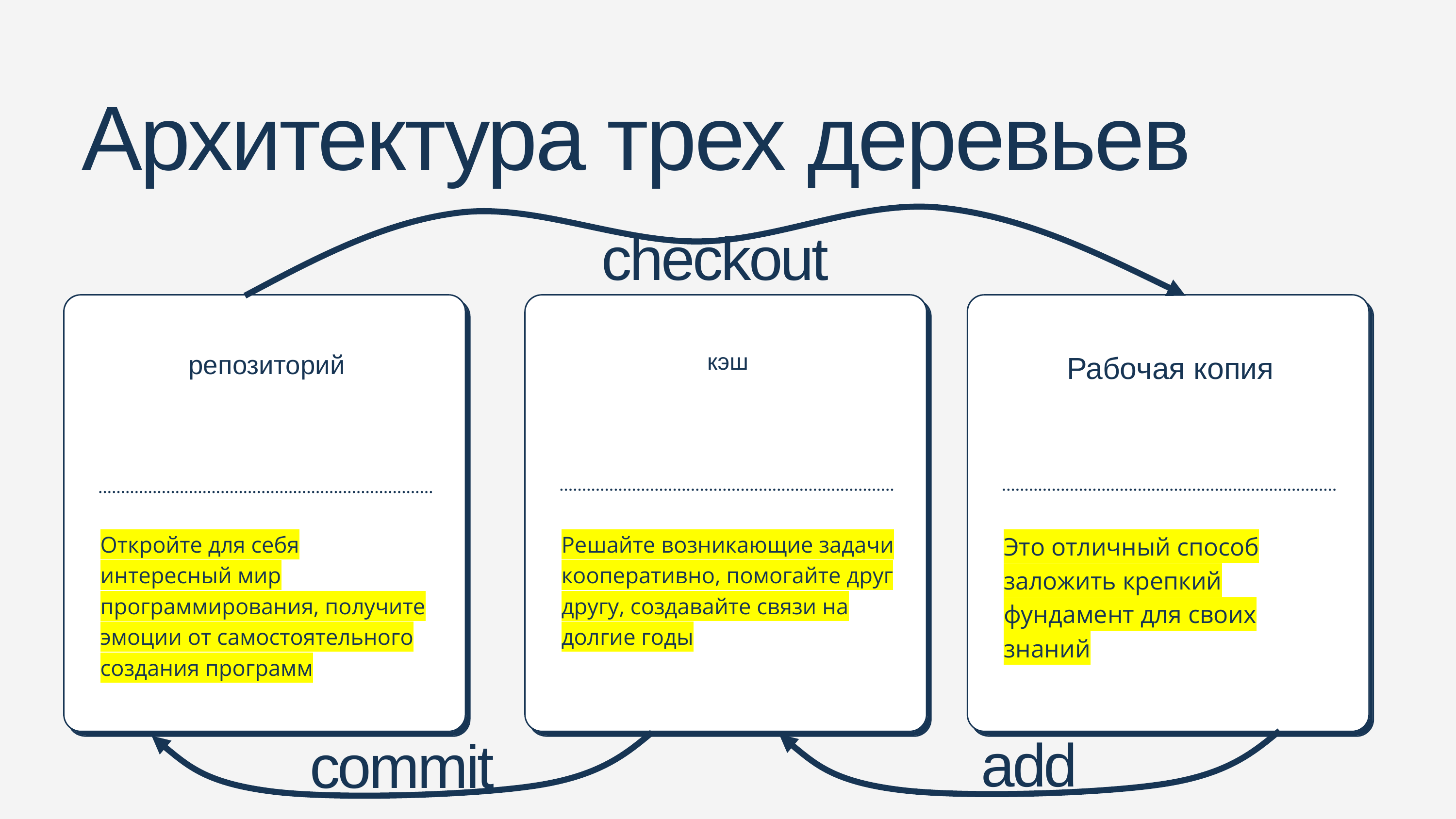

Архитектура трех деревьев
checkout

Рабочая копия
репозиторий
кэш

Откройте для себя интересный мир программирования, получите эмоции от самостоятельного создания программ
Решайте возникающие задачи кооперативно, помогайте друг другу, создавайте связи на долгие годы
Это отличный способ заложить крепкий фундамент для своих знаний
add
commit